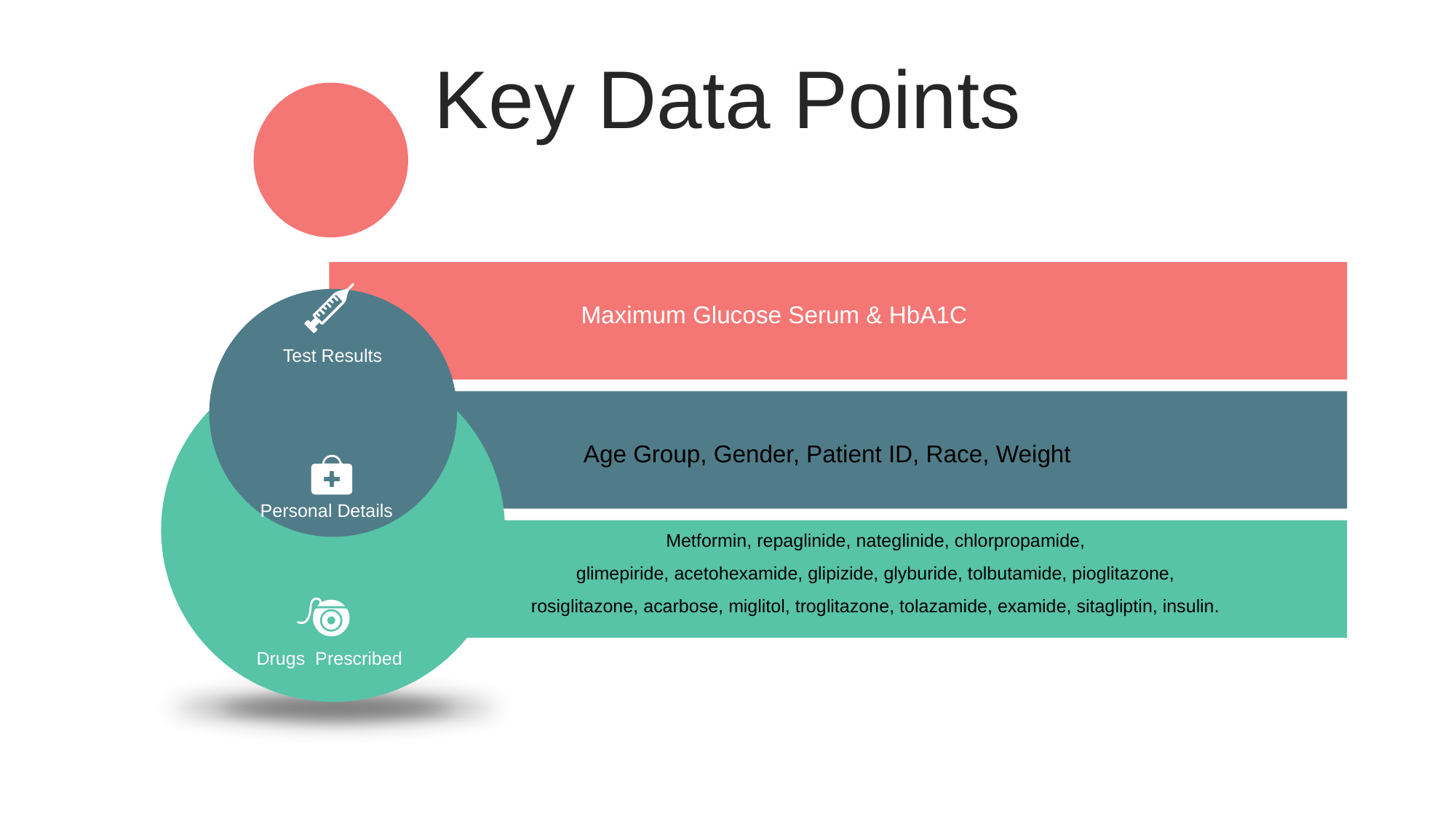

Key Data Points

Maximum Glucose Serum & HbA1C
Test Results

Age Group, Gender, Patient ID, Race, Weight

Personal Details
Metformin, repaglinide, nateglinide, chlorpropamide,
glimepiride, acetohexamide, glipizide, glyburide, tolbutamide, pioglitazone,
rosiglitazone, acarbose, miglitol, troglitazone, tolazamide, examide, sitagliptin, insulin.

Drugs  Prescribed